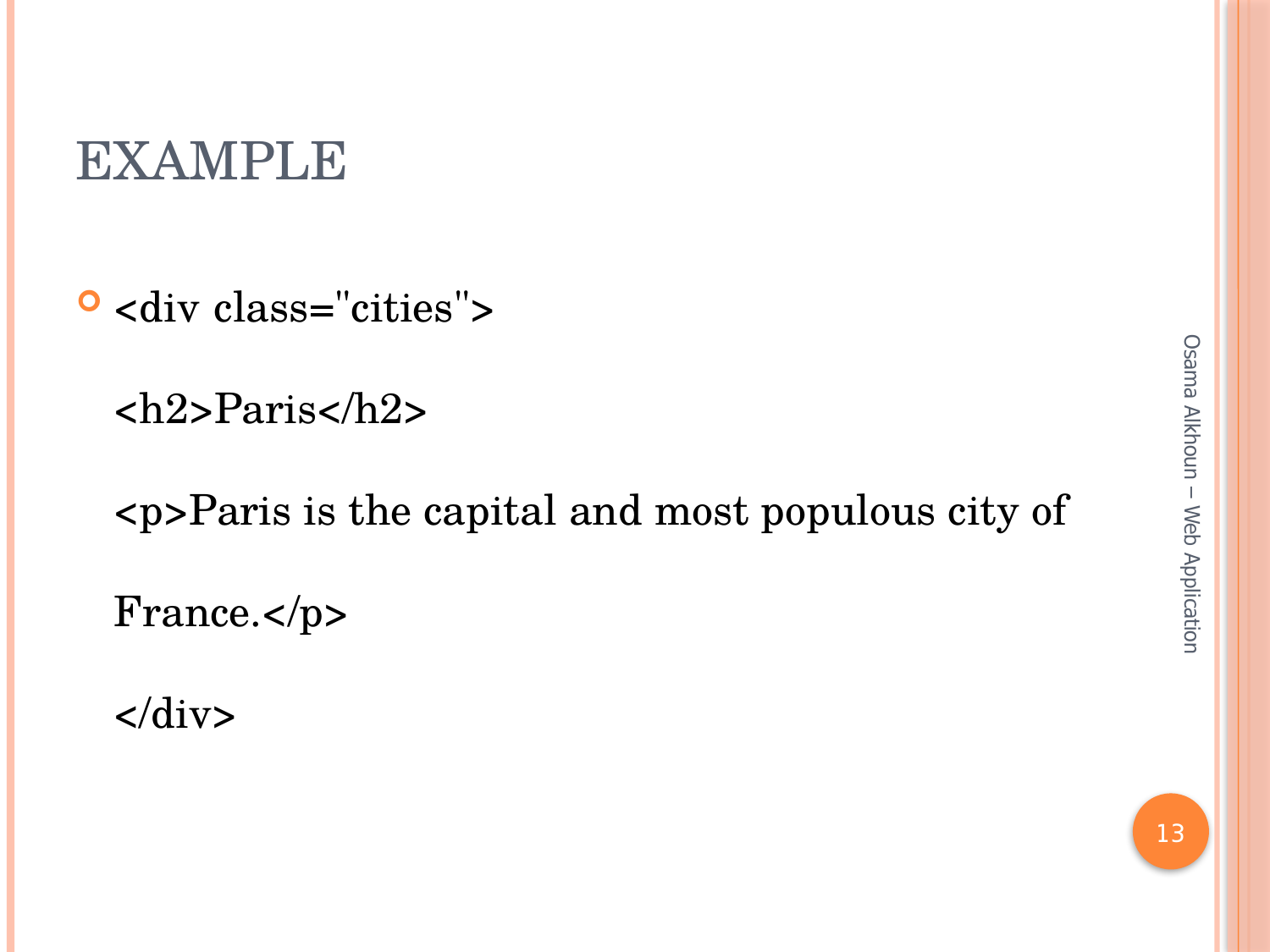

# Example
<div class="cities">
<h2>Paris</h2>
<p>Paris is the capital and most populous city of France.</p>
</div>
Osama Alkhoun – Web Application
13